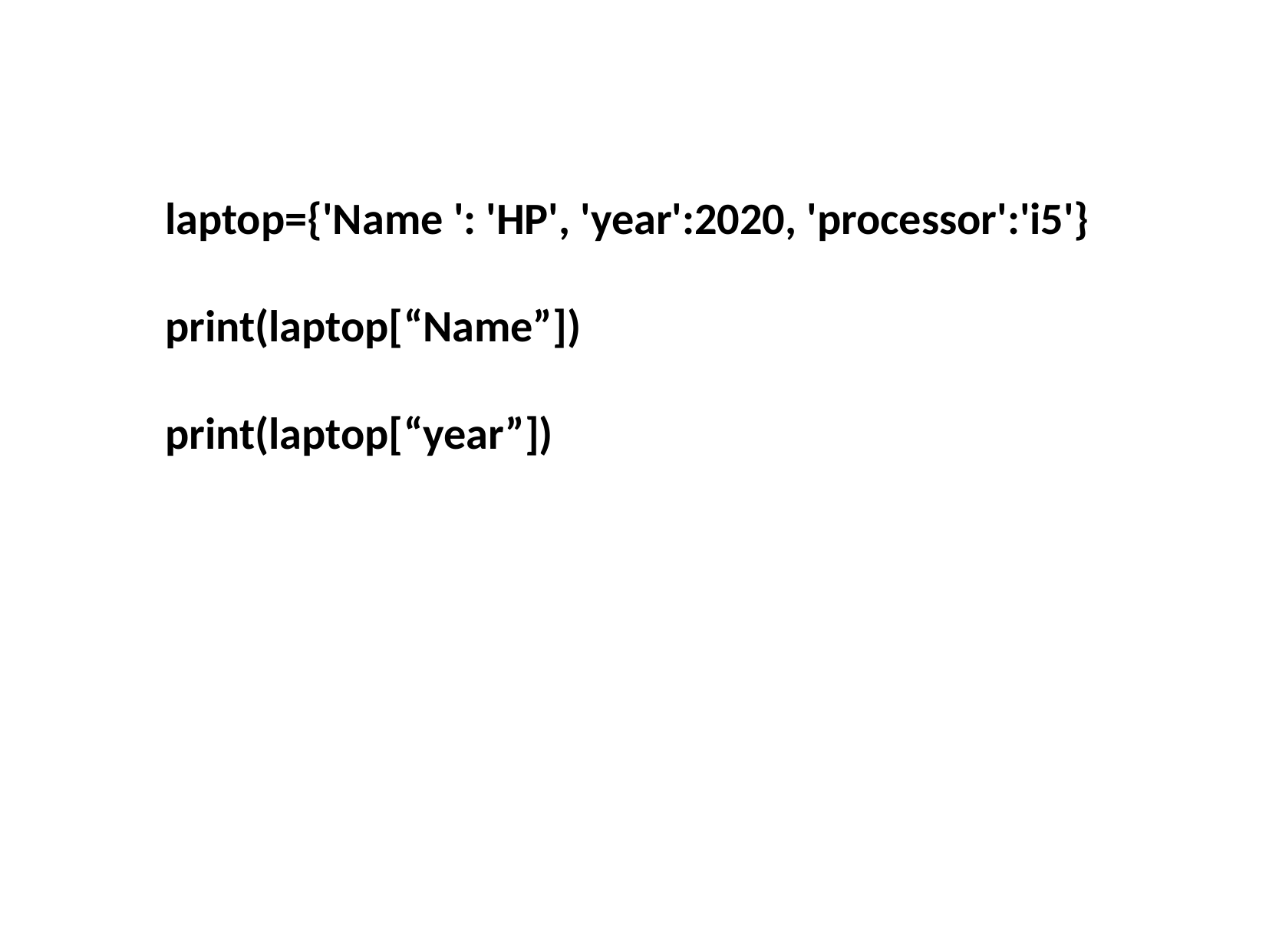

laptop={'Name ': 'HP', 'year':2020, 'processor':'i5'}
print(laptop[“Name”])
print(laptop[“year”])